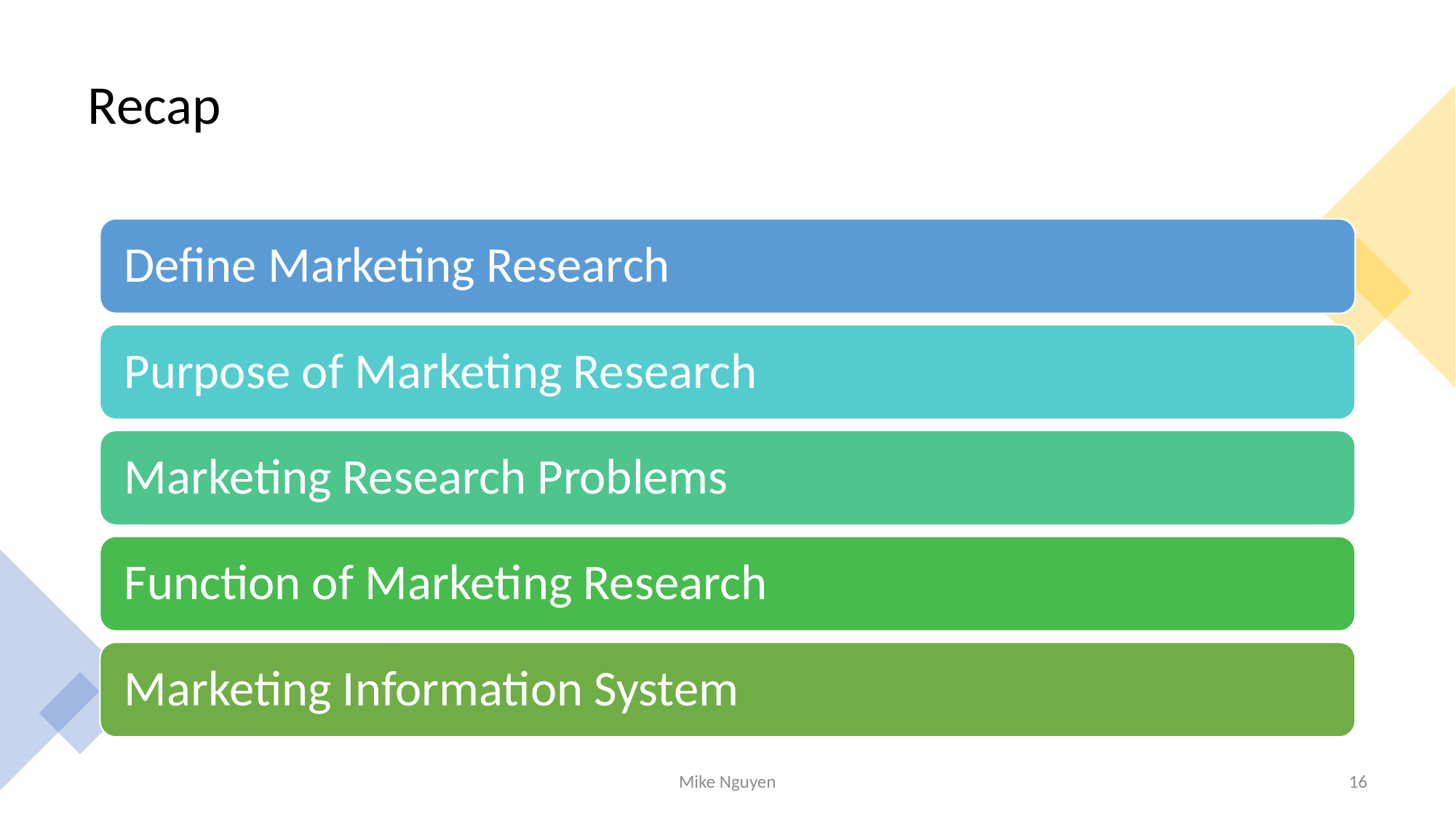

# Recap

Define Marketing Research
Purpose of Marketing Research
Marketing Research Problems
Function of Marketing Research
Marketing Information System

Mike Nguyen
16